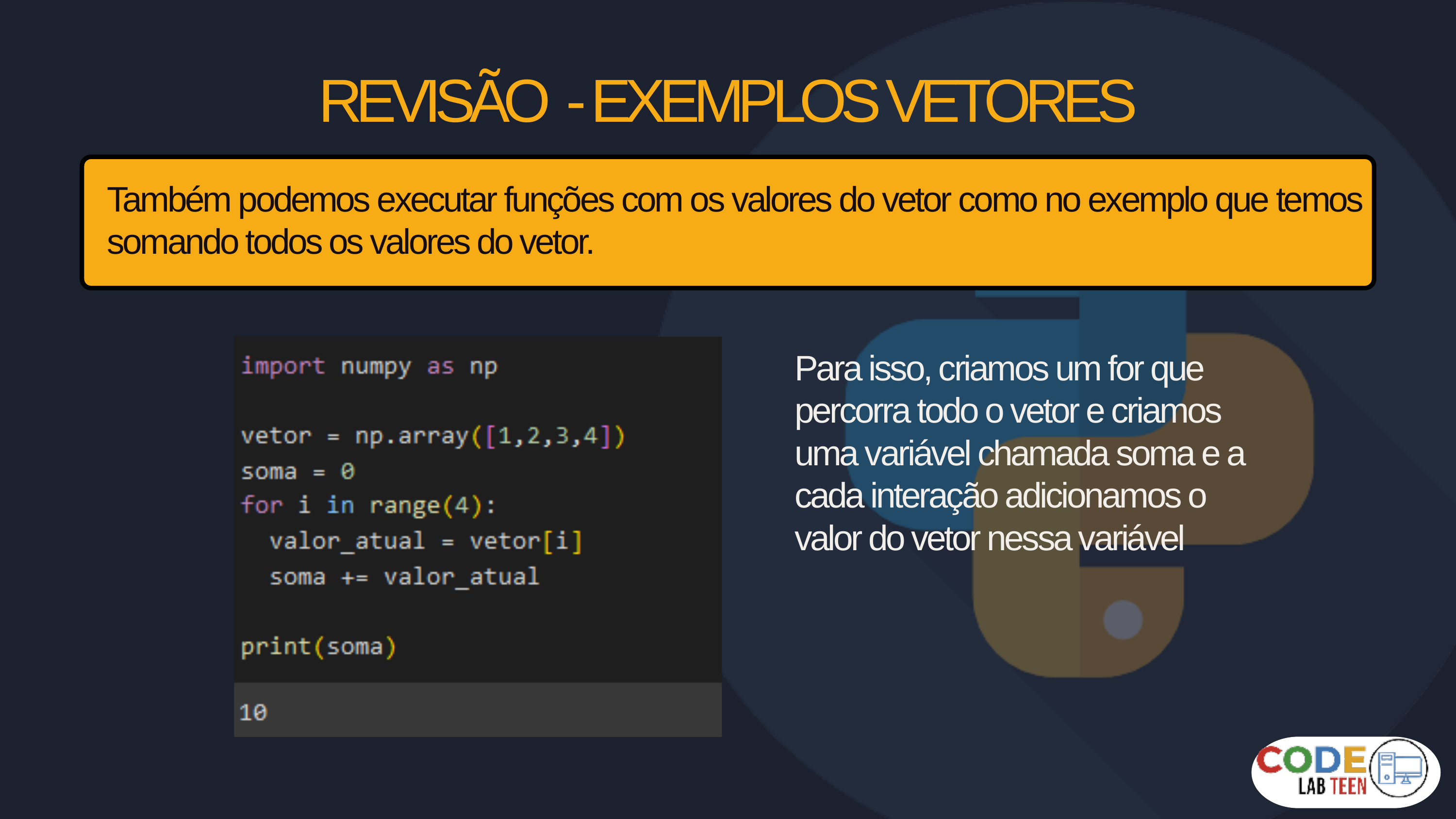

REVISÃO  - EXEMPLOS VETORES

Também podemos executar funções com os valores do vetor como no exemplo que temos somando todos os valores do vetor.

Para isso, criamos um for que percorra todo o vetor e criamos uma variável chamada soma e a cada interação adicionamos o valor do vetor nessa variável